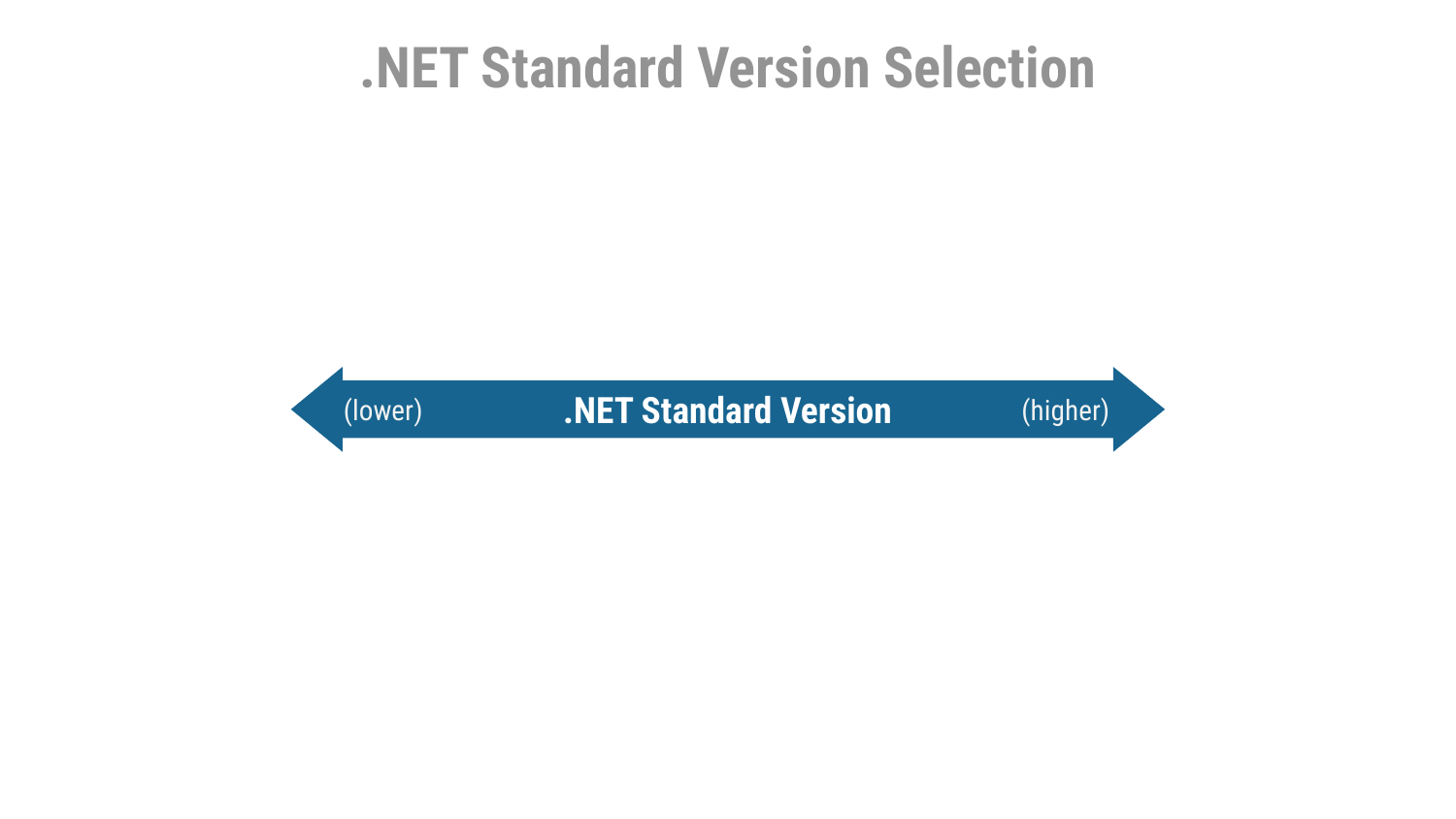

# .NET Standard Version Selection
.NET Standard Version
(lower)
(higher)